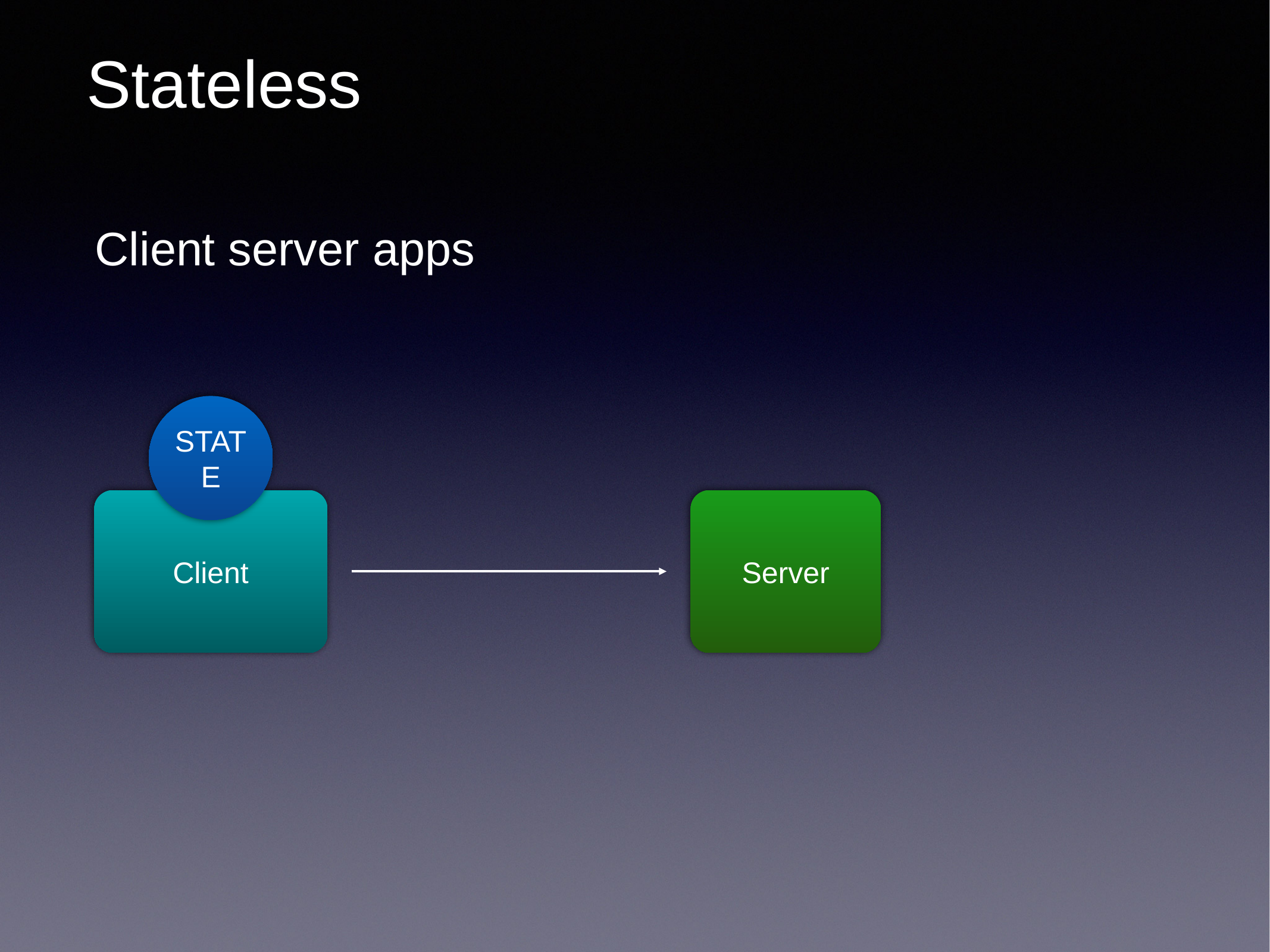

Stateless
Client server apps
STATE
Client
Server